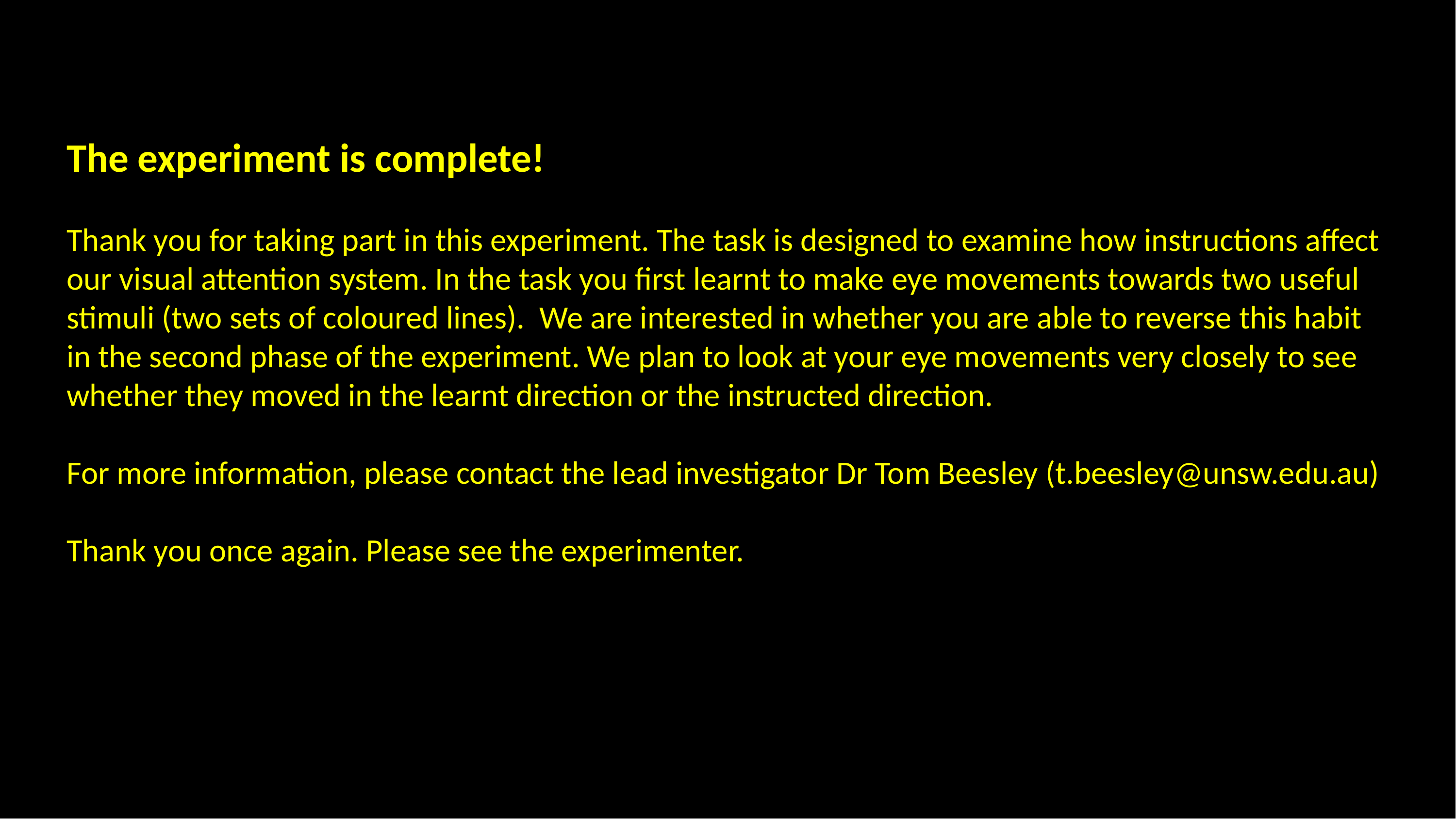

The experiment is complete!

Thank you for taking part in this experiment. The task is designed to examine how instructions affect our visual attention system. In the task you first learnt to make eye movements towards two useful stimuli (two sets of coloured lines).  We are interested in whether you are able to reverse this habit in the second phase of the experiment. We plan to look at your eye movements very closely to see whether they moved in the learnt direction or the instructed direction.

For more information, please contact the lead investigator Dr Tom Beesley (t.beesley@unsw.edu.au)

Thank you once again. Please see the experimenter.